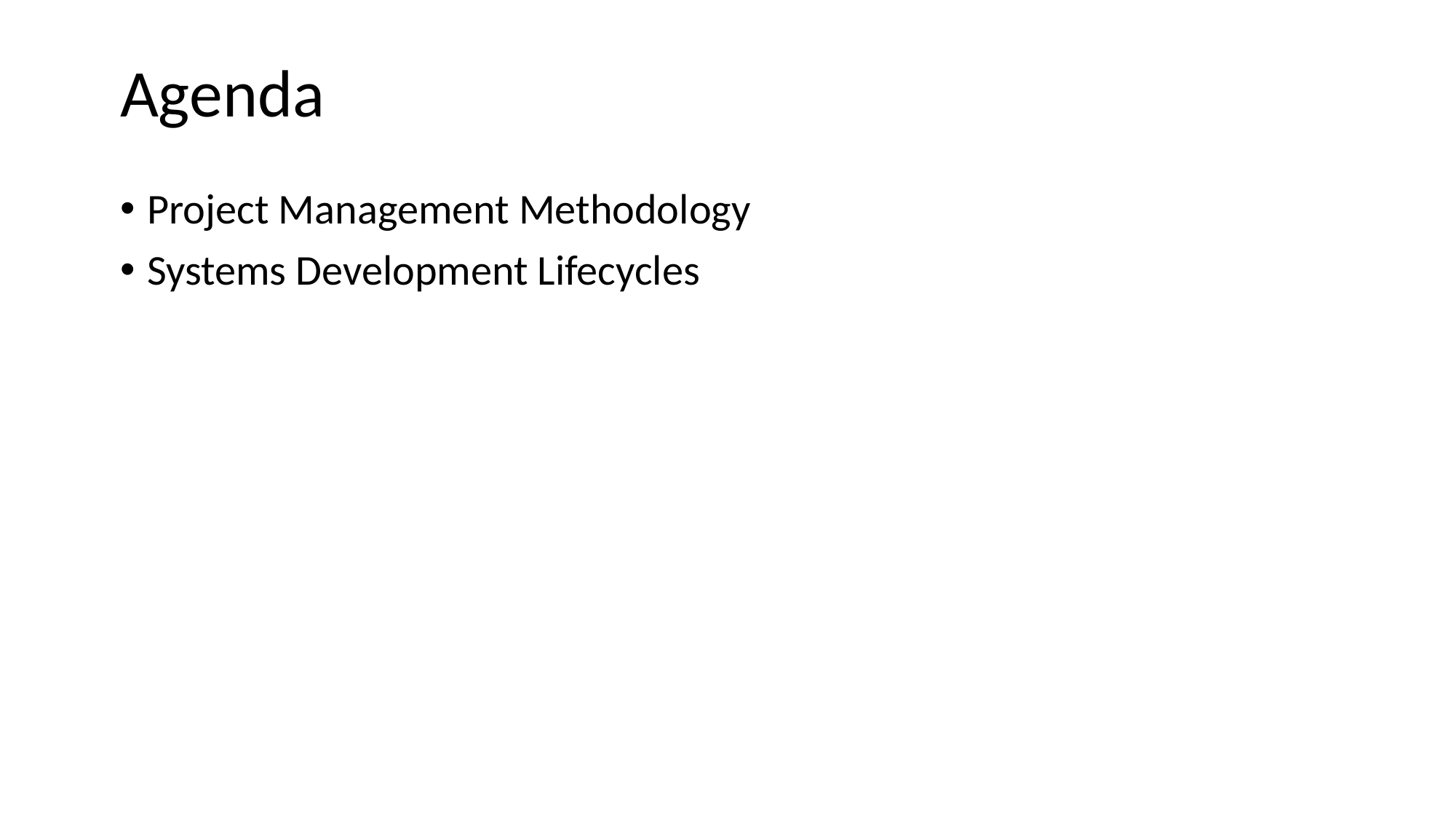

Agenda
Project Management Methodology
Systems Development Lifecycles